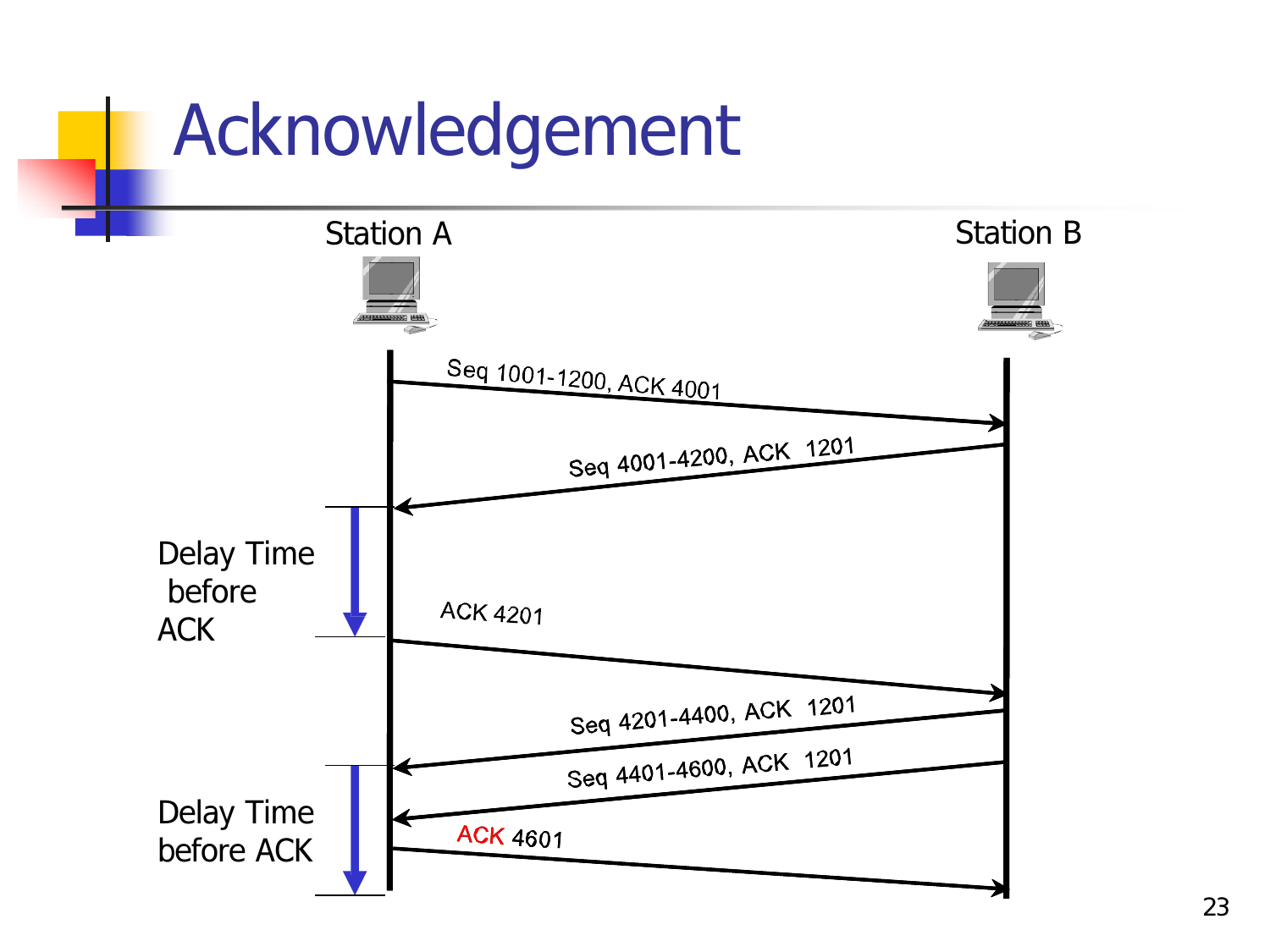

# Acknowledgement
Station B
Station A

Delay Time  before ACK

Delay Time
before ACK

23